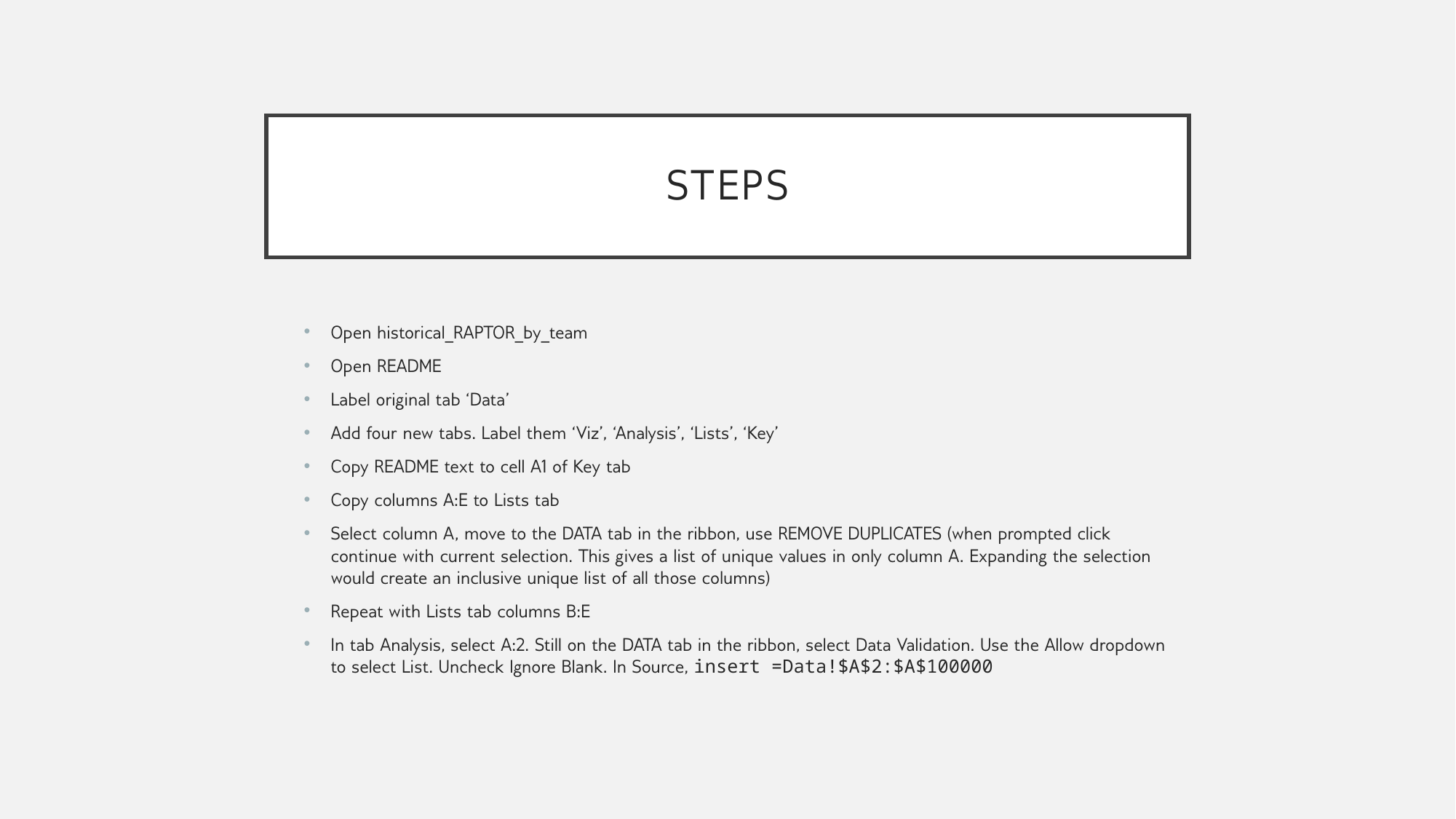

# Steps
Open historical_RAPTOR_by_team
Open README
Label original tab ‘Data’
Add four new tabs. Label them ‘Viz’, ‘Analysis’, ‘Lists’, ‘Key’
Copy README text to cell A1 of Key tab
Copy columns A:E to Lists tab
Select column A, move to the DATA tab in the ribbon, use REMOVE DUPLICATES (when prompted click continue with current selection. This gives a list of unique values in only column A. Expanding the selection would create an inclusive unique list of all those columns)
Repeat with Lists tab columns B:E
In tab Analysis, select A:2. Still on the DATA tab in the ribbon, select Data Validation. Use the Allow dropdown to select List. Uncheck Ignore Blank. In Source, insert =Data!$A$2:$A$100000